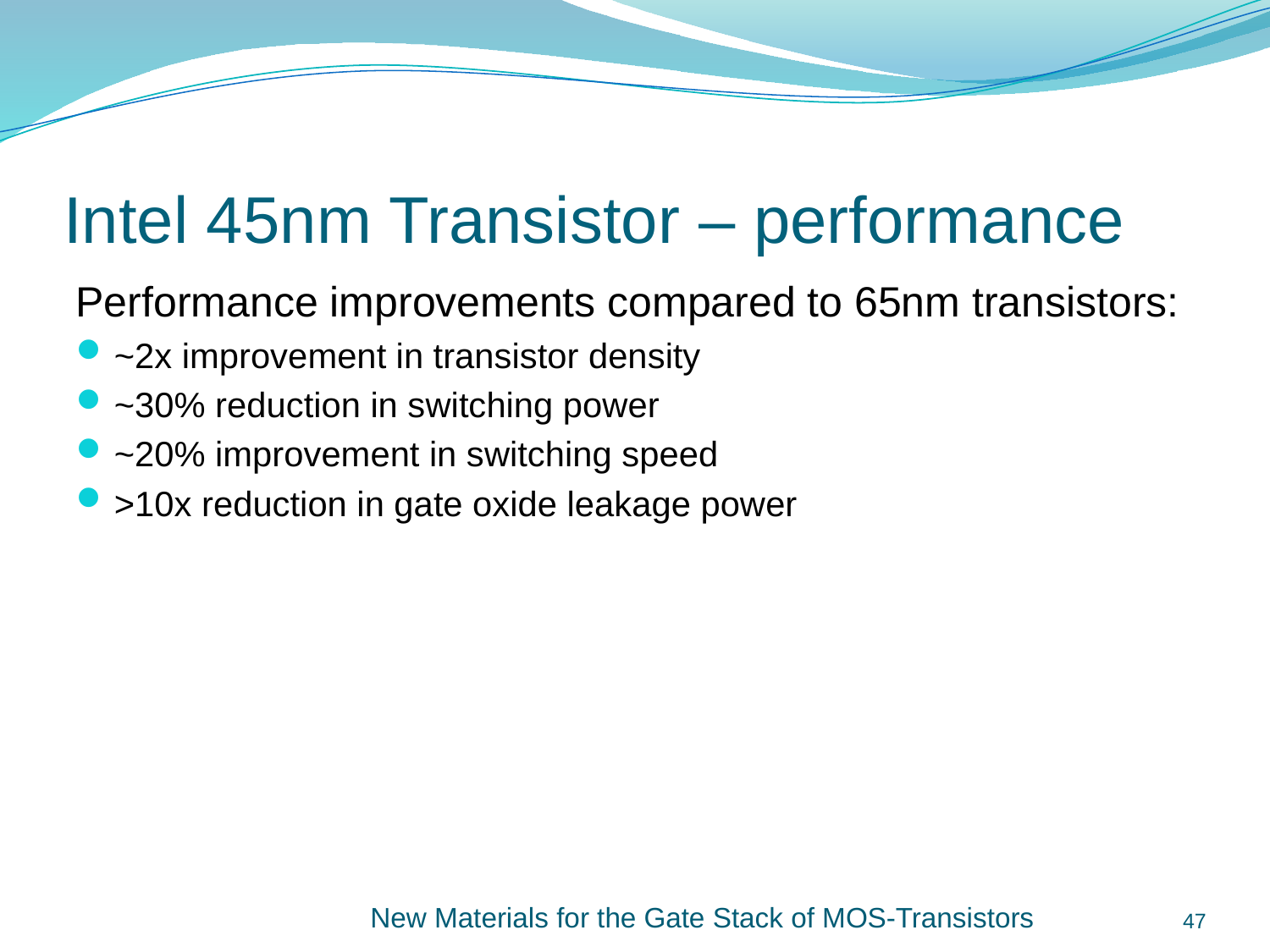

# Intel 45nm Transistor – performance
Performance improvements compared to 65nm transistors:
~2x improvement in transistor density
~30% reduction in switching power
~20% improvement in switching speed
>10x reduction in gate oxide leakage power

New Materials for the Gate Stack of MOS-Transistors
47